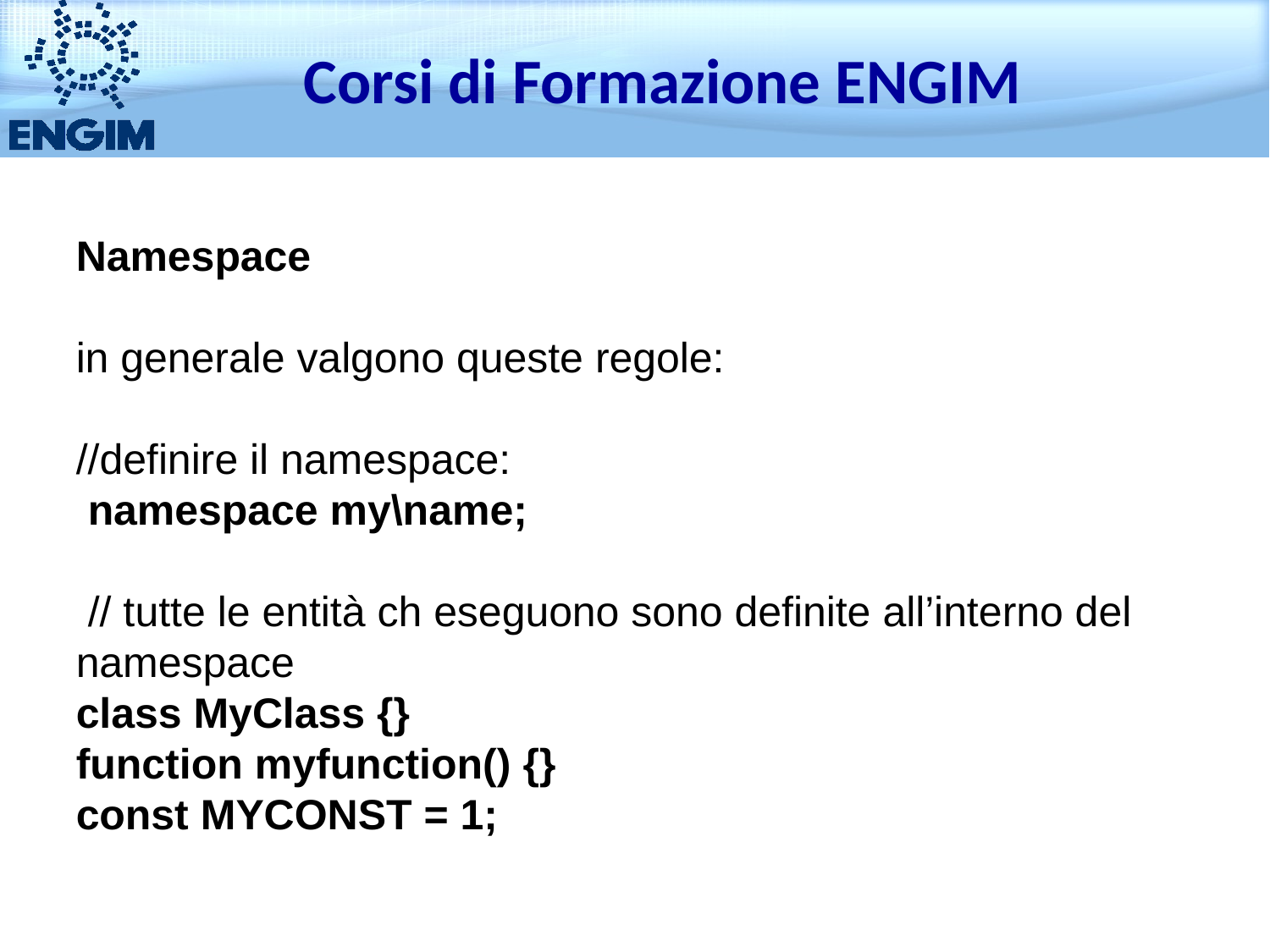

Corsi di Formazione ENGIM
Namespace

in generale valgono queste regole:

//definire il namespace:
 namespace my\name;

 // tutte le entità ch eseguono sono definite all’interno del namespace
class MyClass {}
function myfunction() {}
const MYCONST = 1;